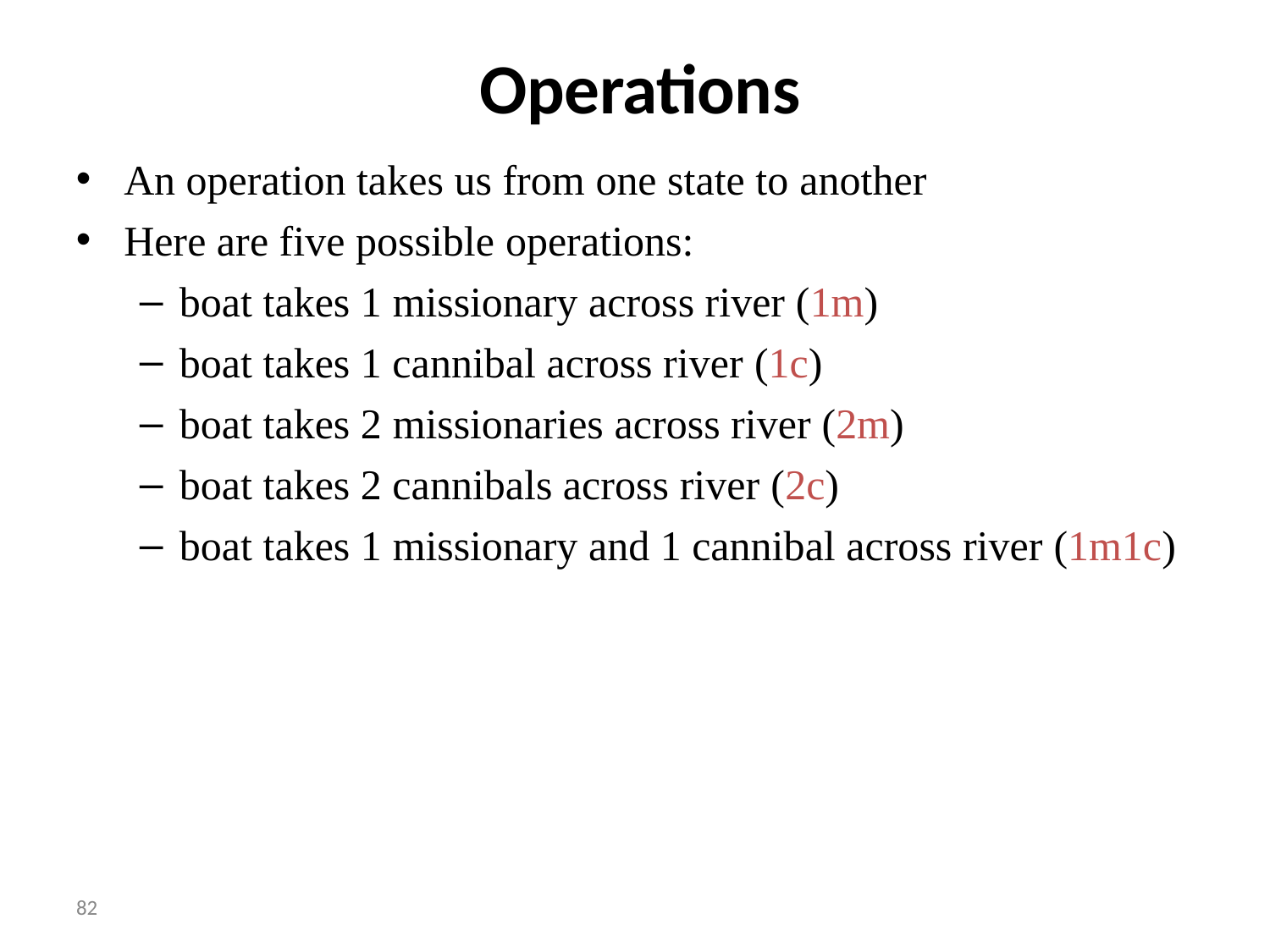

# Operations
An operation takes us from one state to another
Here are five possible operations:
boat takes 1 missionary across river (1m)
boat takes 1 cannibal across river (1c)
boat takes 2 missionaries across river (2m)
boat takes 2 cannibals across river (2c)
boat takes 1 missionary and 1 cannibal across river (1m1c)
82